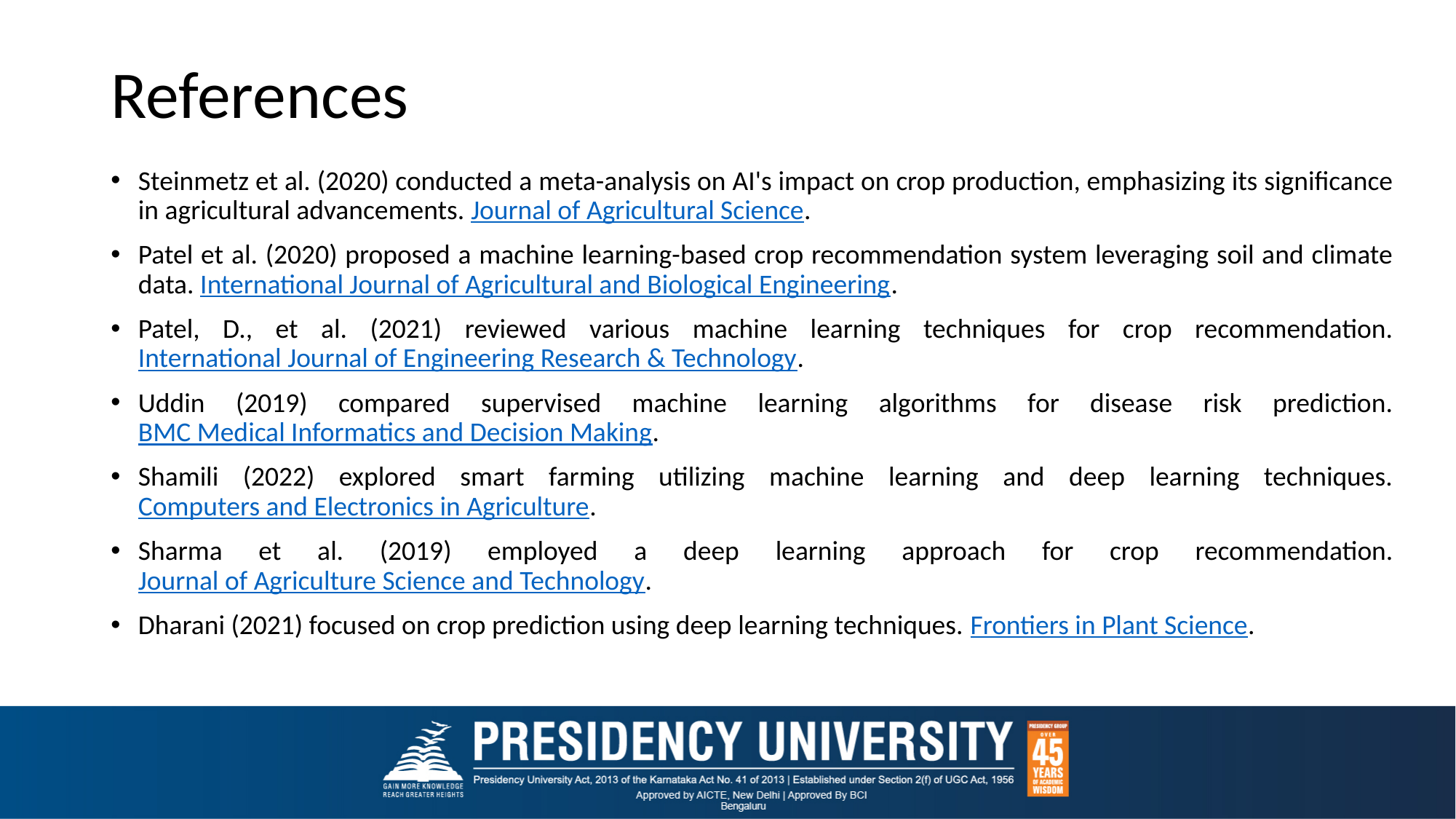

# References
Steinmetz et al. (2020) conducted a meta-analysis on AI's impact on crop production, emphasizing its significance in agricultural advancements. Journal of Agricultural Science.
Patel et al. (2020) proposed a machine learning-based crop recommendation system leveraging soil and climate data. International Journal of Agricultural and Biological Engineering.
Patel, D., et al. (2021) reviewed various machine learning techniques for crop recommendation. International Journal of Engineering Research & Technology.
Uddin (2019) compared supervised machine learning algorithms for disease risk prediction. BMC Medical Informatics and Decision Making.
Shamili (2022) explored smart farming utilizing machine learning and deep learning techniques. Computers and Electronics in Agriculture.
Sharma et al. (2019) employed a deep learning approach for crop recommendation. Journal of Agriculture Science and Technology.
Dharani (2021) focused on crop prediction using deep learning techniques. Frontiers in Plant Science.